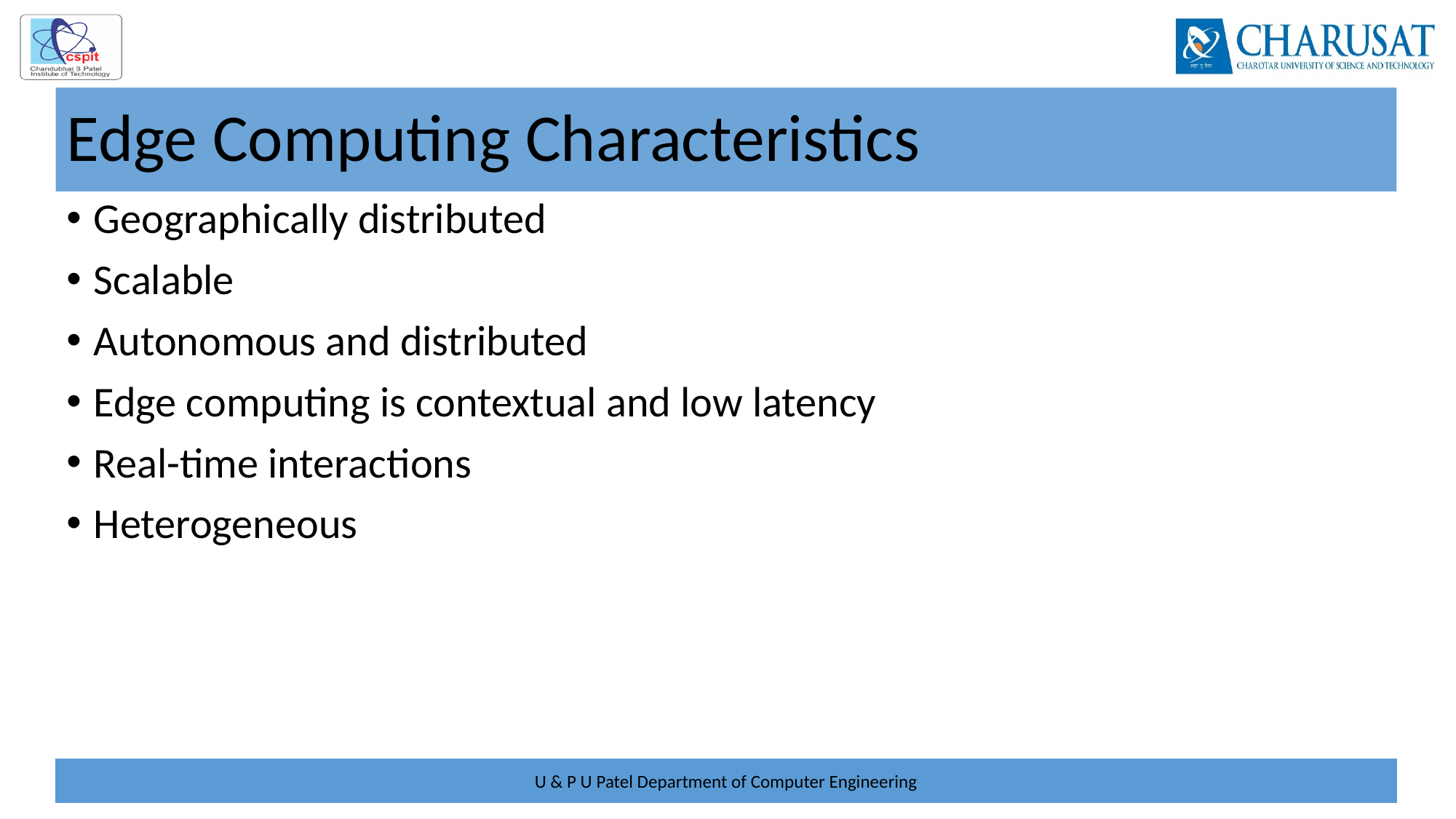

# Edge Computing Characteristics
Geographically distributed
Scalable
Autonomous and distributed
Edge computing is contextual and low latency
Real-time interactions
Heterogeneous